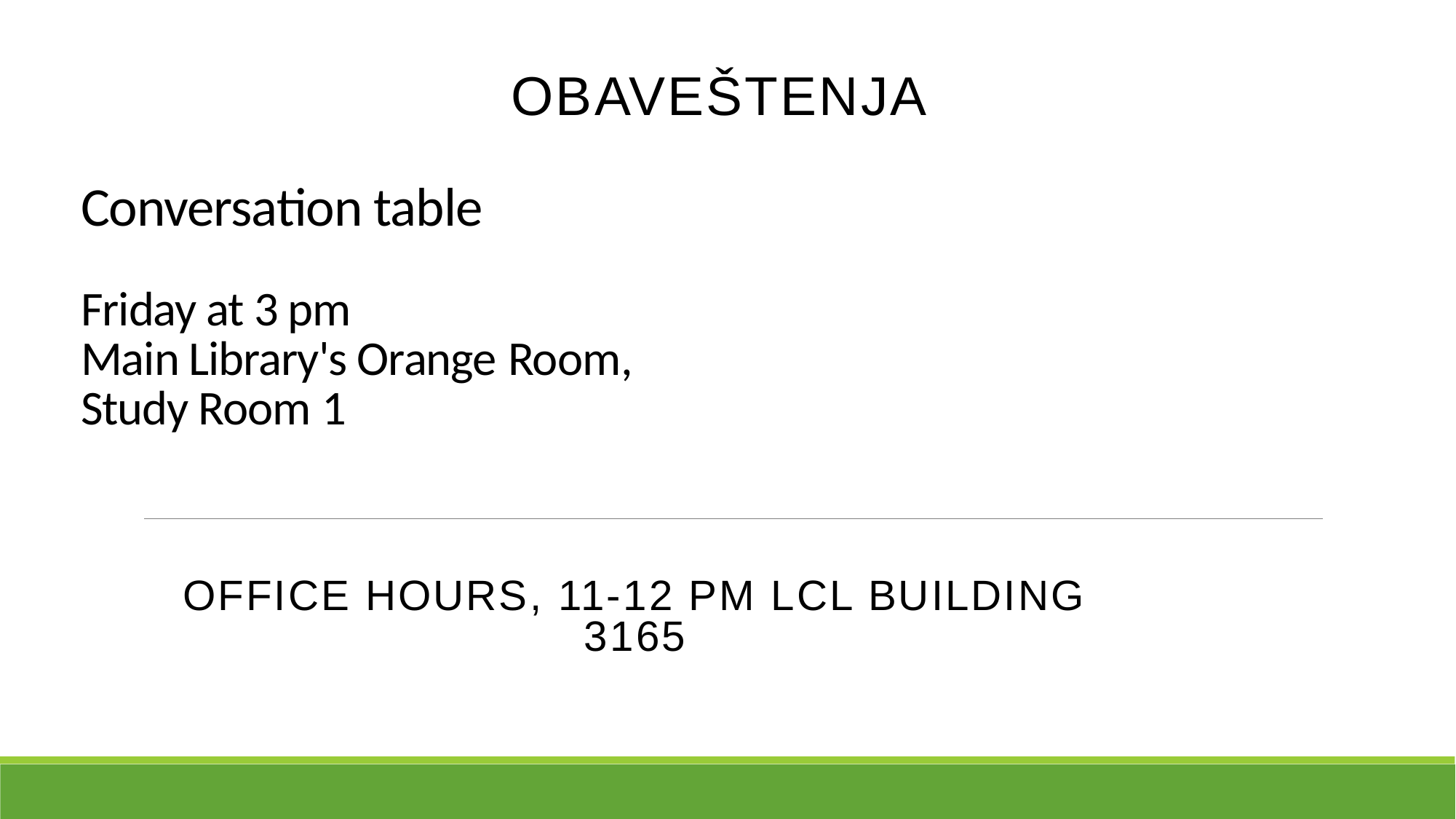

ObaveštenjA
# Conversation table Friday at 3 pm Main Library's Orange Room, Study Room 1
Office hours, 11-12 PM LCL building 3165